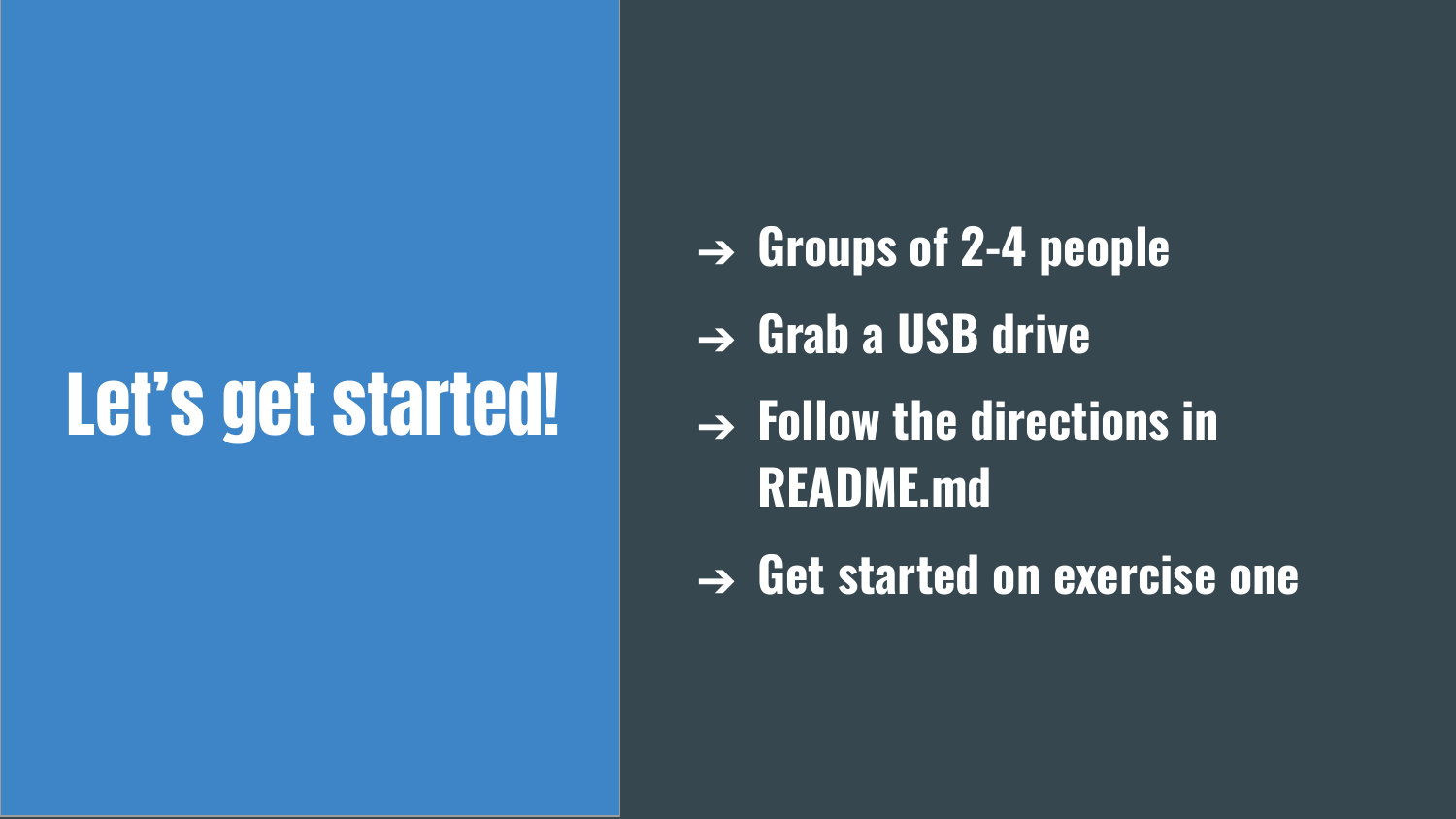

# Let’s get started!
Groups of 2-4 people
Grab a USB drive
Follow the directions in README.md
Get started on exercise one